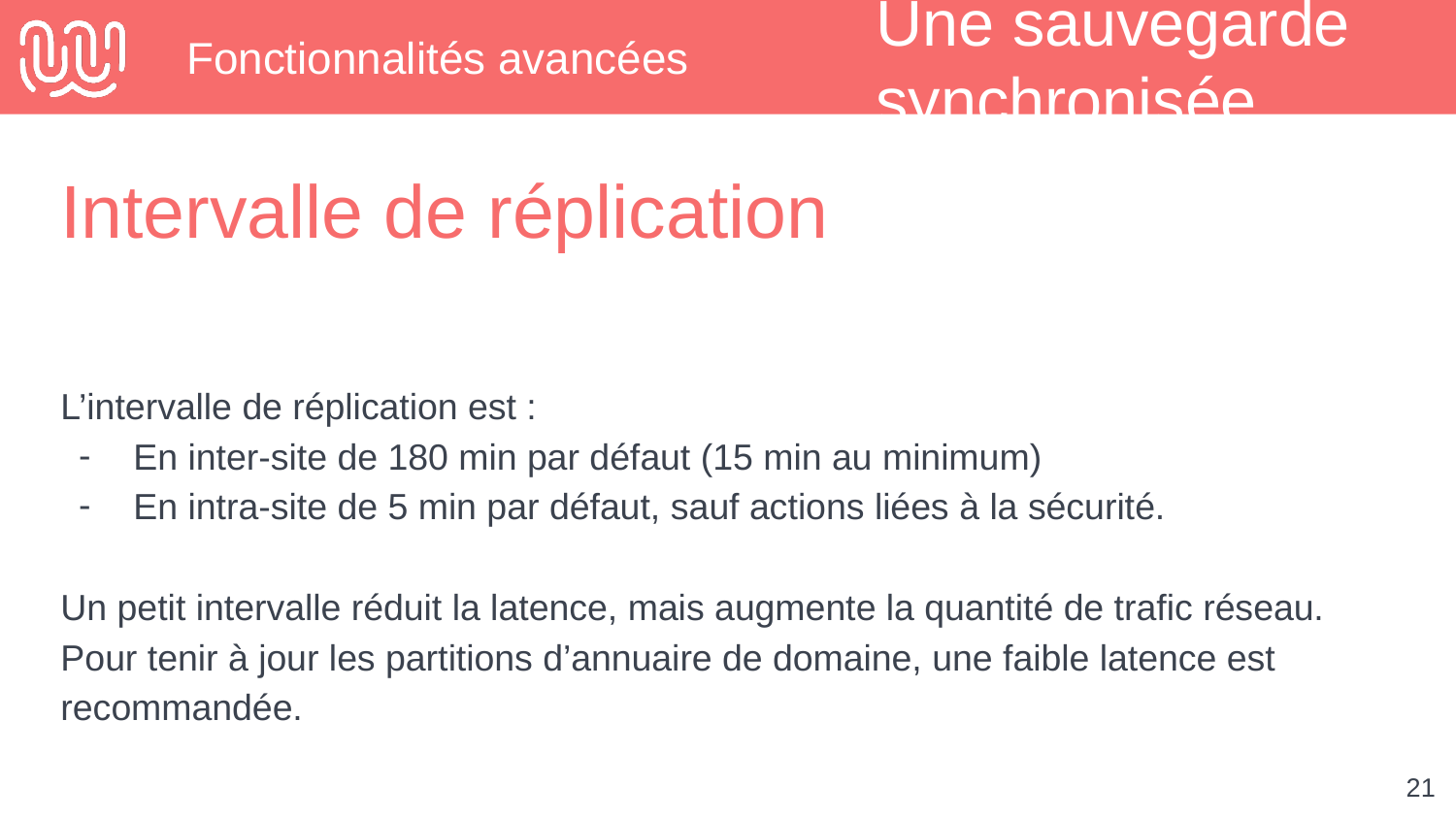

# Fonctionnalités avancées
Une sauvegarde synchronisée
Intervalle de réplication
L’intervalle de réplication est :
En inter-site de 180 min par défaut (15 min au minimum)
En intra-site de 5 min par défaut, sauf actions liées à la sécurité.

Un petit intervalle réduit la latence, mais augmente la quantité de trafic réseau.
Pour tenir à jour les partitions d’annuaire de domaine, une faible latence est recommandée.
21